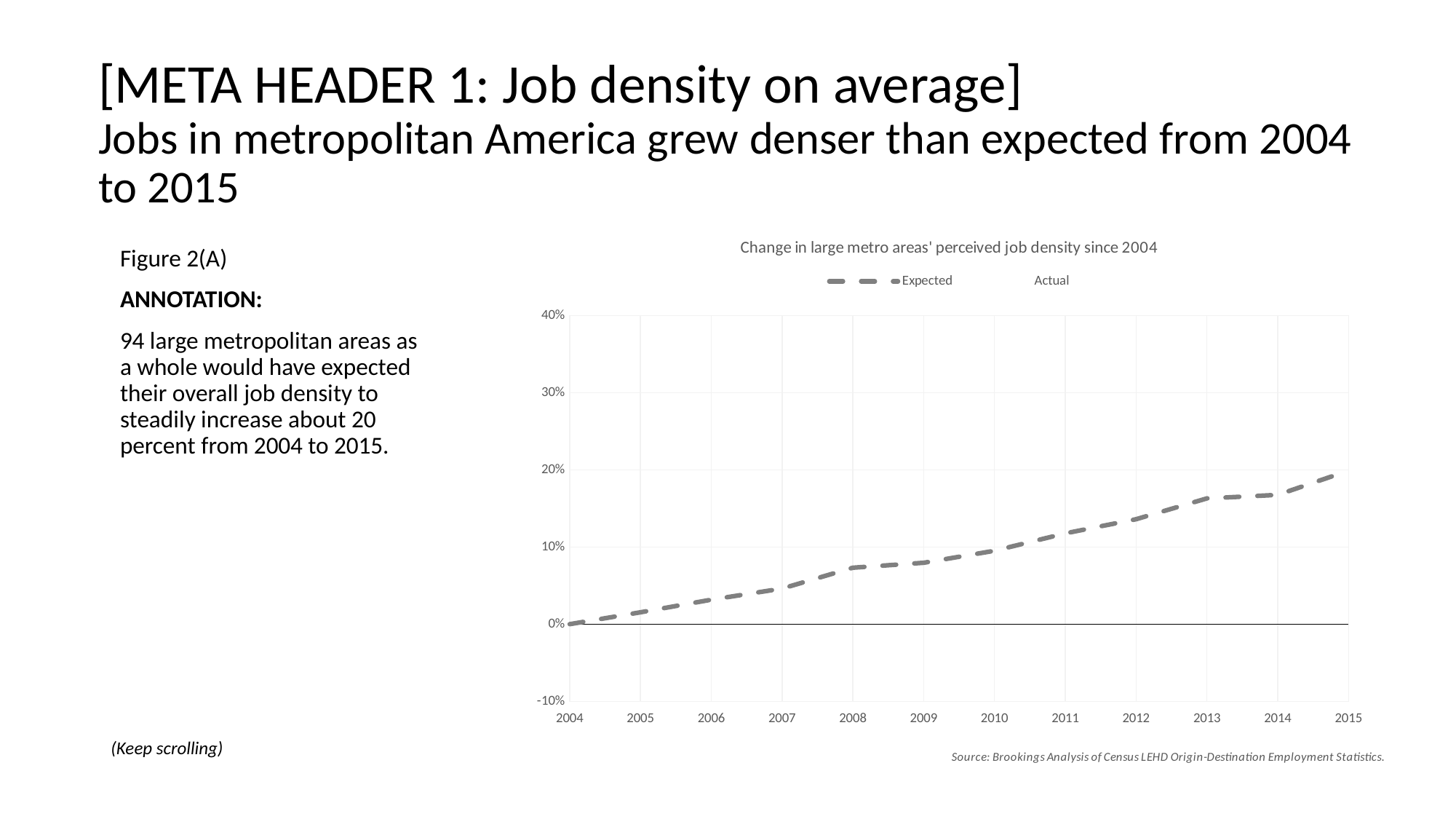

# [META HEADER 1: Job density on average] Jobs in metropolitan America grew denser than expected from 2004 to 2015

### Chart: Change in large metro areas' perceived job density since 2004

| Category | Expected | Actual |
|---|---|---|
| 2004 | 0.0 | 0.0 |
| 2005 | 0.015346358952780026 | 0.004111804179923739 |
| 2006 | 0.03169234108650065 | 0.023425608208824444 |
| 2007 | 0.04610913827260754 | 0.041943400552544974 |
| 2008 | 0.07314262111911574 | 0.10397516217010905 |
| 2009 | 0.07957860258979288 | 0.14919029073908718 |
| 2010 | 0.09511750903124994 | 0.16013379172952158 |
| 2011 | 0.11766375094772319 | 0.1953289760014396 |
| 2012 | 0.1359974762265883 | 0.2054135494956253 |
| 2013 | 0.16298214715402848 | 0.24286766580161423 |
| 2014 | 0.16756334675900564 | 0.26152496267192094 |
| 2015 | 0.1989684390019839 | 0.2953109108808687 |
Figure 2(A)
ANNOTATION:
94 large metropolitan areas as a whole would have expected their overall job density to steadily increase about 20 percent from 2004 to 2015.

(Keep scrolling)